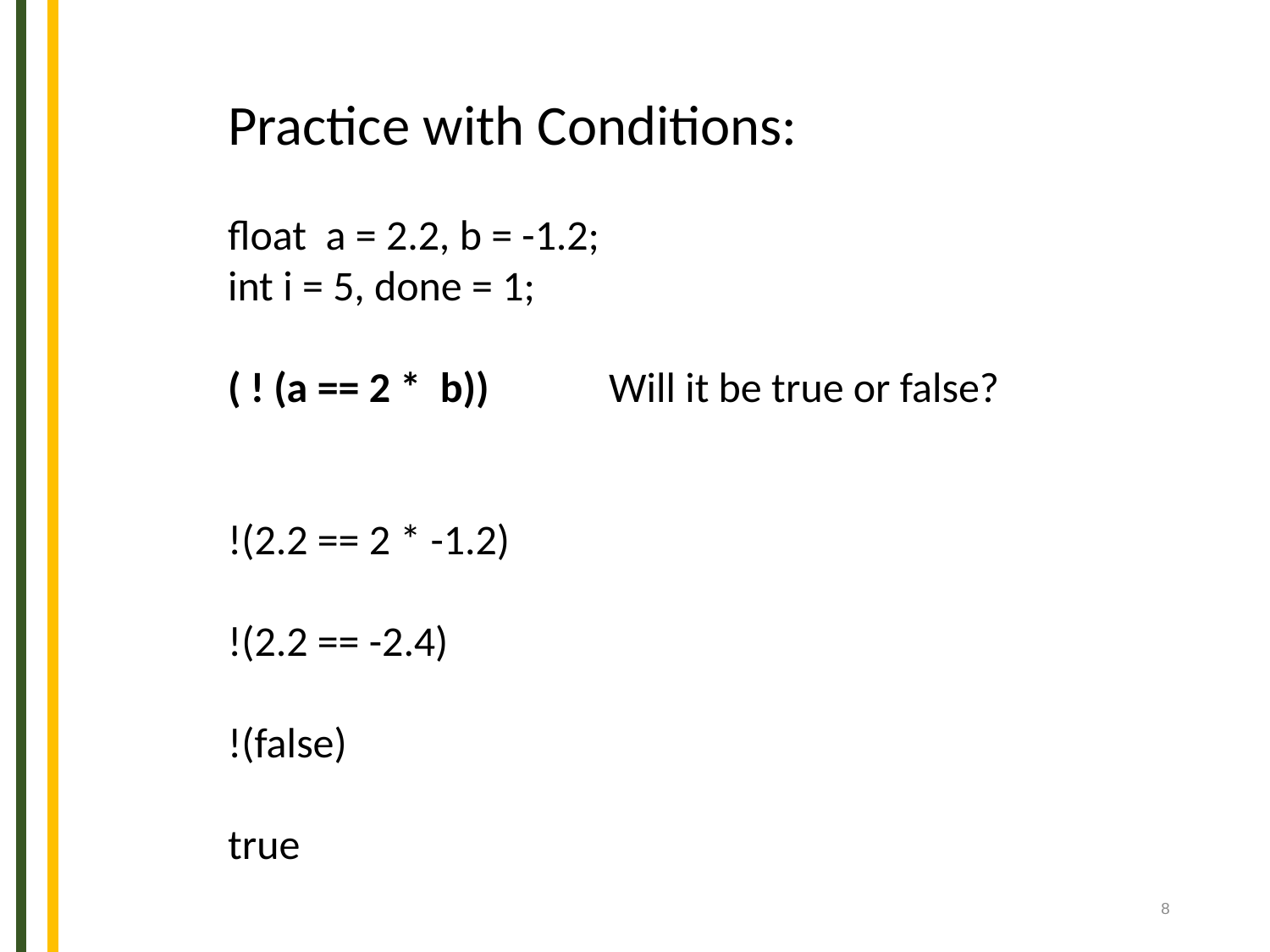

Practice with Conditions:

float  a = 2.2, b = -1.2;
int i = 5, done = 1;

( ! (a == 2 *  b))   	Will it be true or false?

!(2.2 == 2 * -1.2)

!(2.2 == -2.4)

!(false)

true

8